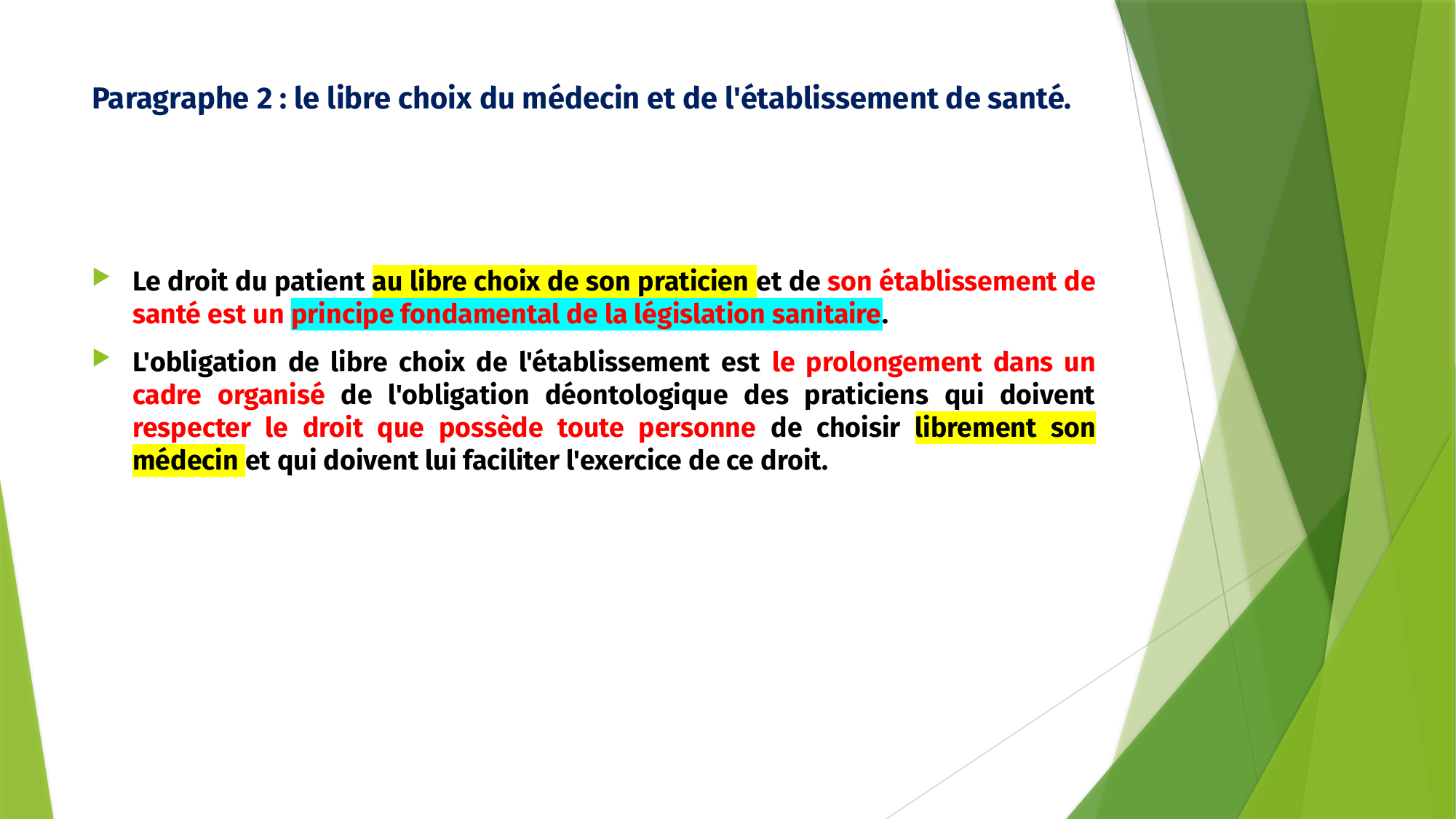

# Paragraphe 2 : le libre choix du médecin et de l'établissement de santé.
Le droit du patient au libre choix de son praticien et de son établissement de santé est un principe fondamental de la législation sanitaire.
L'obligation de libre choix de l'établissement est le prolongement dans un cadre organisé de l'obligation déontologique des praticiens qui doivent respecter le droit que possède toute personne de choisir librement son médecin et qui doivent lui faciliter l'exercice de ce droit.